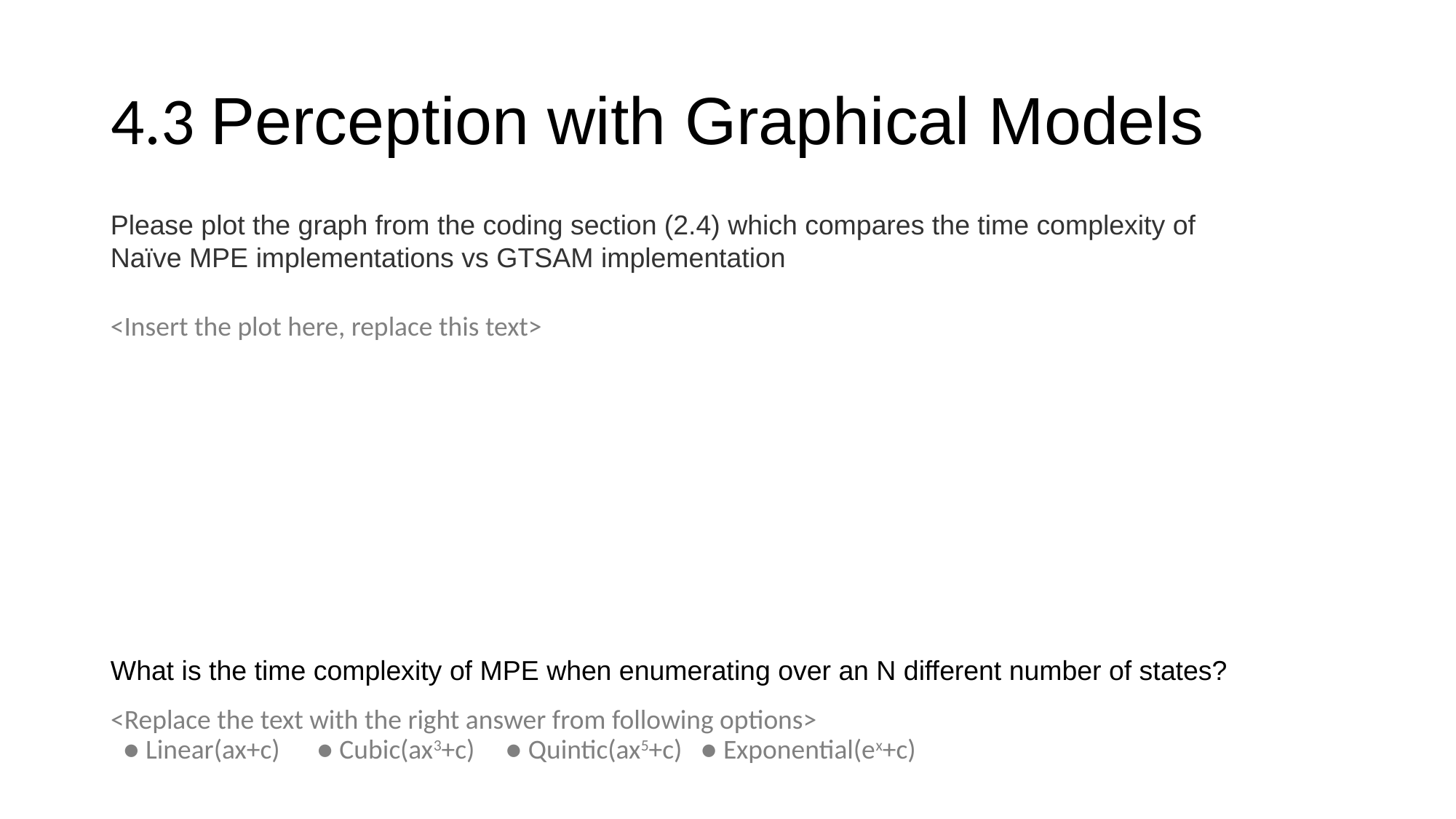

4.3 Perception with Graphical Models
Please plot the graph from the coding section (2.4) which compares the time complexity of Naïve MPE implementations vs GTSAM implementation
<Insert the plot here, replace this text>

What is the time complexity of MPE when enumerating over an N different number of states?
<Replace the text with the right answer from following options>
  ● Linear(ax+c)      ● Cubic(ax3+c)     ● Quintic(ax5+c)   ● Exponential(ex+c)